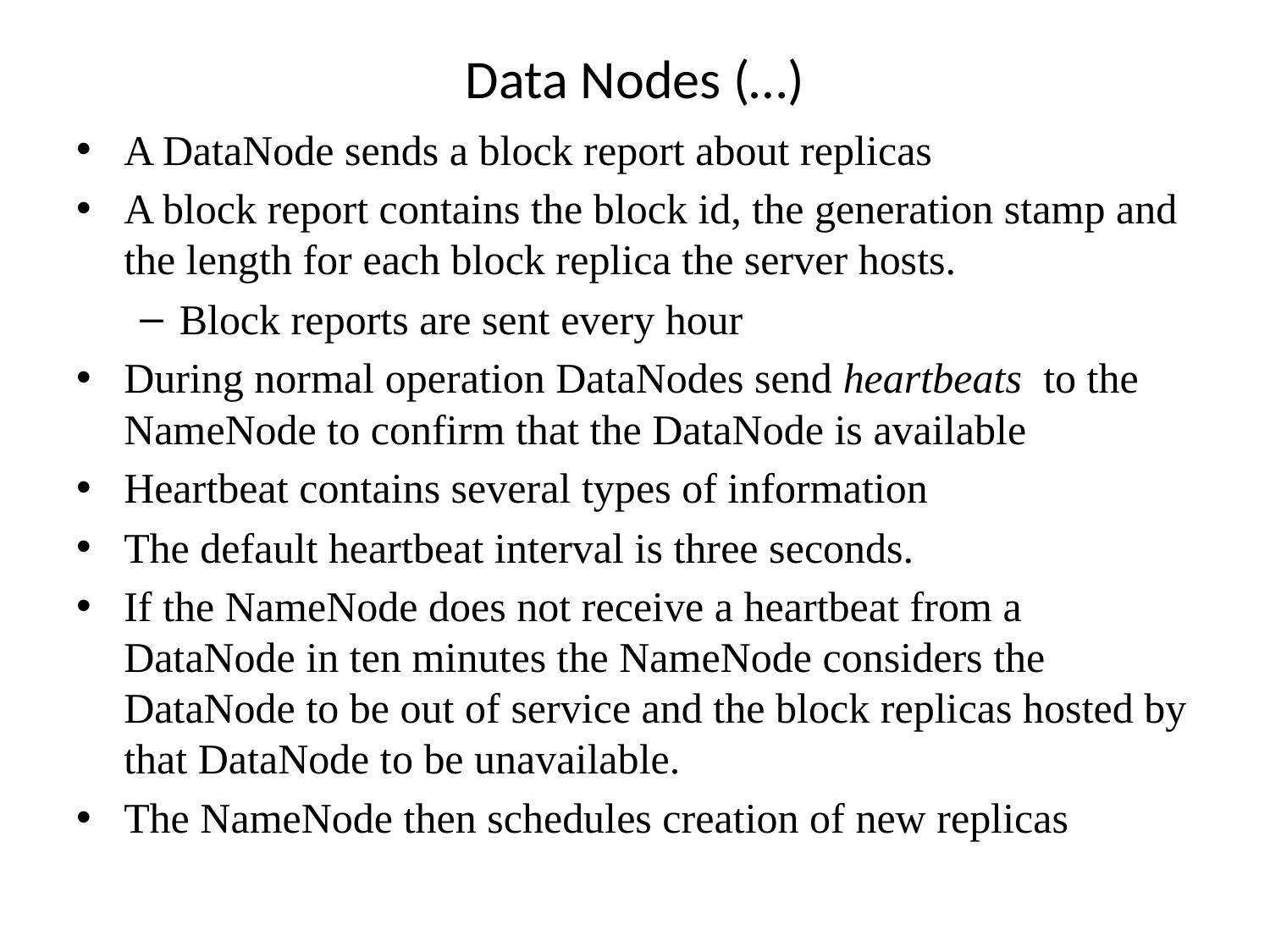

# Data Nodes (…)
A DataNode sends a block report about replicas
A block report contains the block id, the generation stamp and the length for each block replica the server hosts.
Block reports are sent every hour
During normal operation DataNodes send heartbeats  to the NameNode to confirm that the DataNode is available
Heartbeat contains several types of information
The default heartbeat interval is three seconds.
If the NameNode does not receive a heartbeat from a DataNode in ten minutes the NameNode considers the DataNode to be out of service and the block replicas hosted by that DataNode to be unavailable.
The NameNode then schedules creation of new replicas